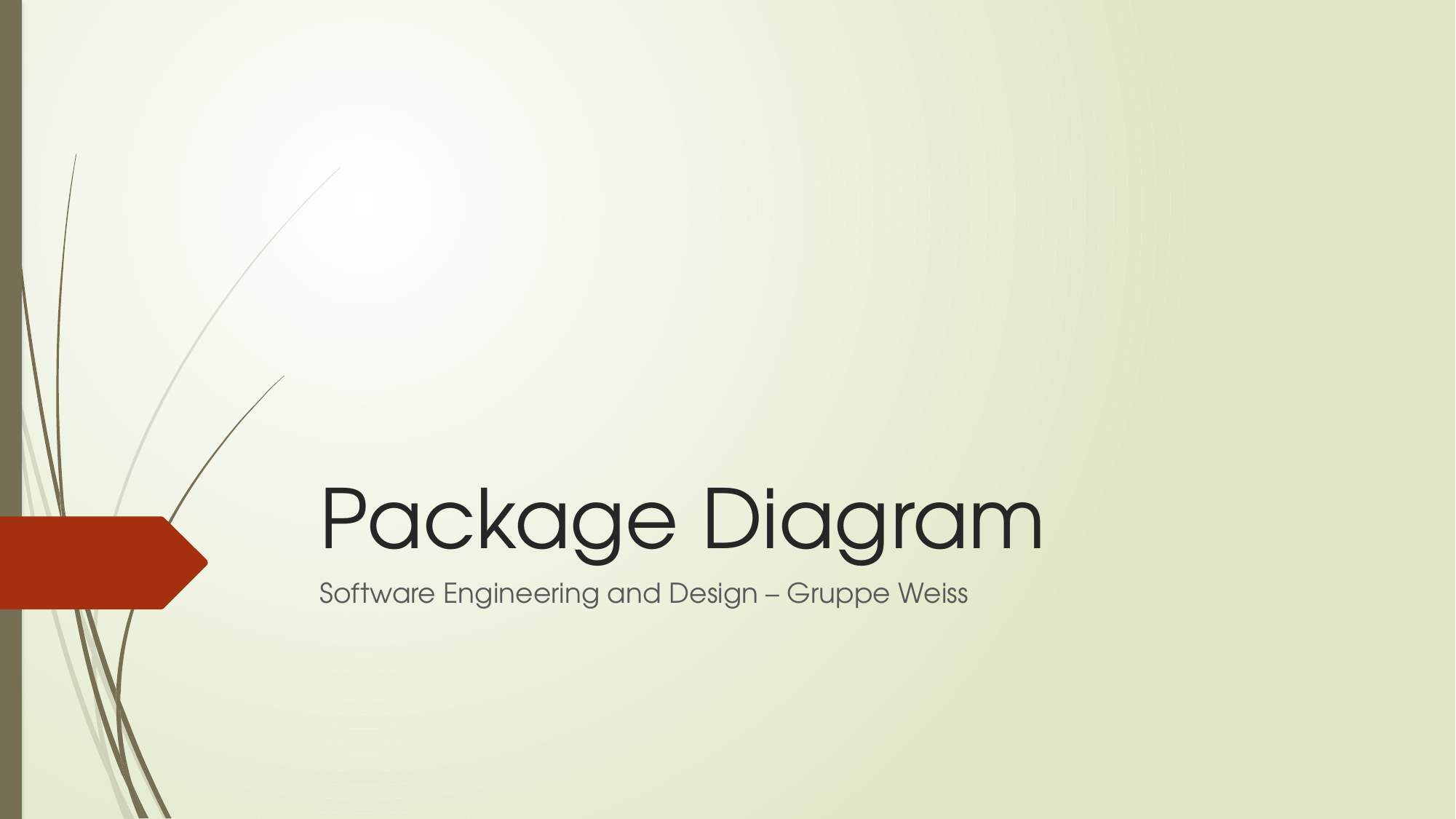

# Package Diagram
Software Engineering and Design – Gruppe Weiss